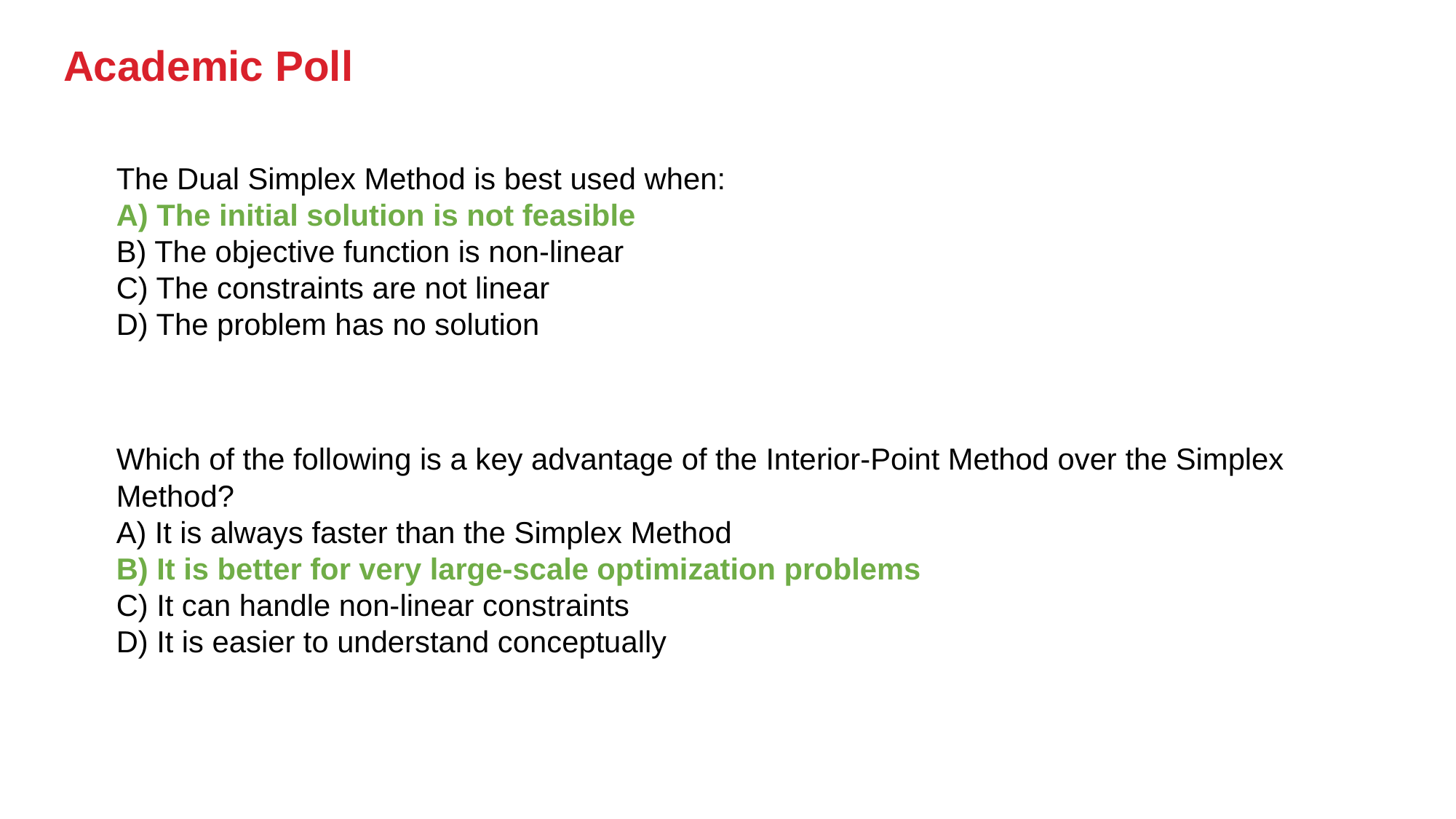

# Academic Poll
The Dual Simplex Method is best used when:
A) The initial solution is not feasible
B) The objective function is non-linear
C) The constraints are not linear
D) The problem has no solution

Which of the following is a key advantage of the Interior-Point Method over the Simplex Method?
A) It is always faster than the Simplex Method
B) It is better for very large-scale optimization problems
C) It can handle non-linear constraints
D) It is easier to understand conceptually